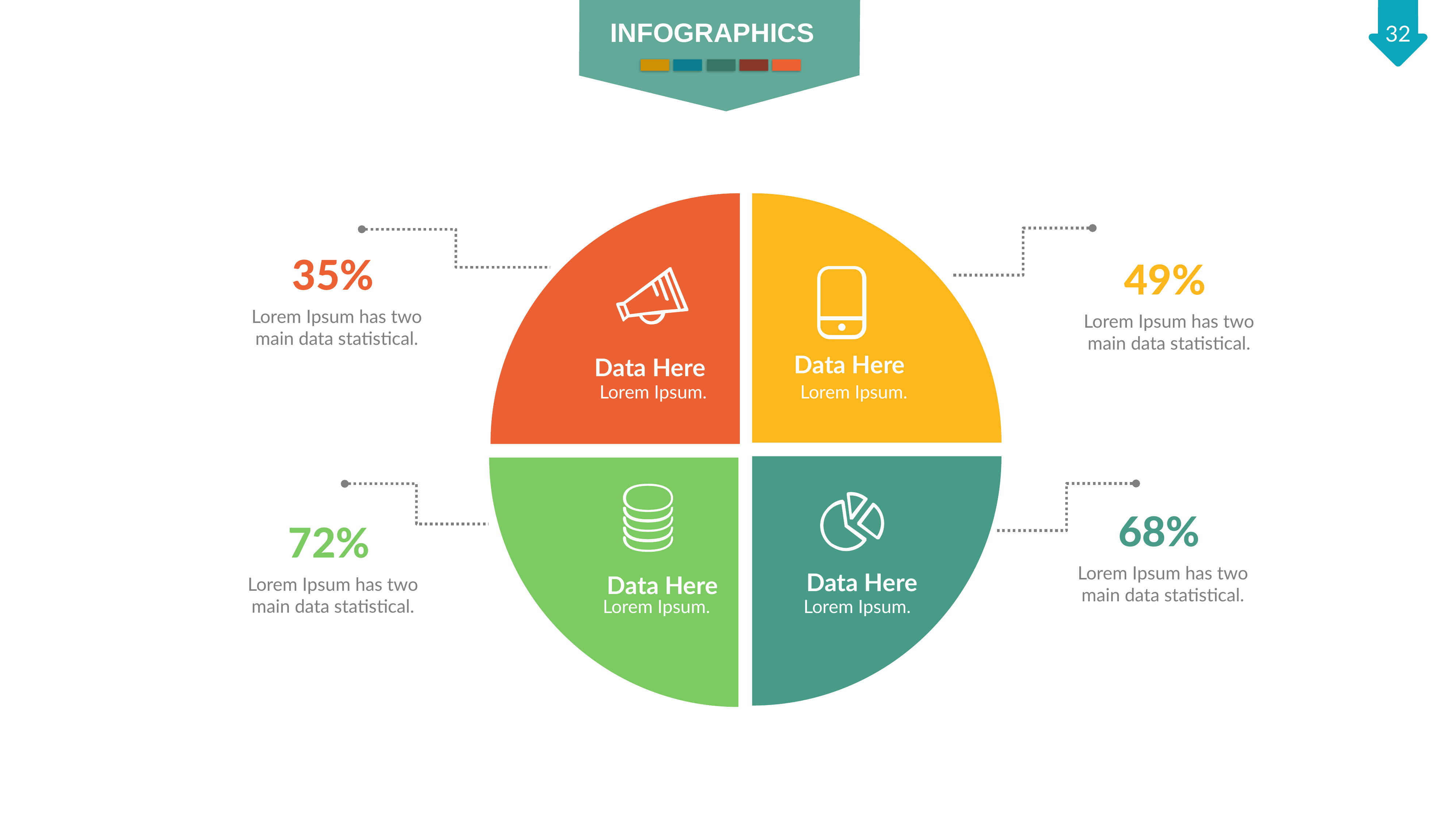

INFOGRAPHICS

Data Here
Lorem Ipsum.

Data Here
Lorem Ipsum.
35%
Lorem Ipsum has two main data statistical.
49%
Lorem Ipsum has two main data statistical.

Data Here
Lorem Ipsum.

Data Here
Lorem Ipsum.
68%
Lorem Ipsum has two main data statistical.
72%
Lorem Ipsum has two main data statistical.